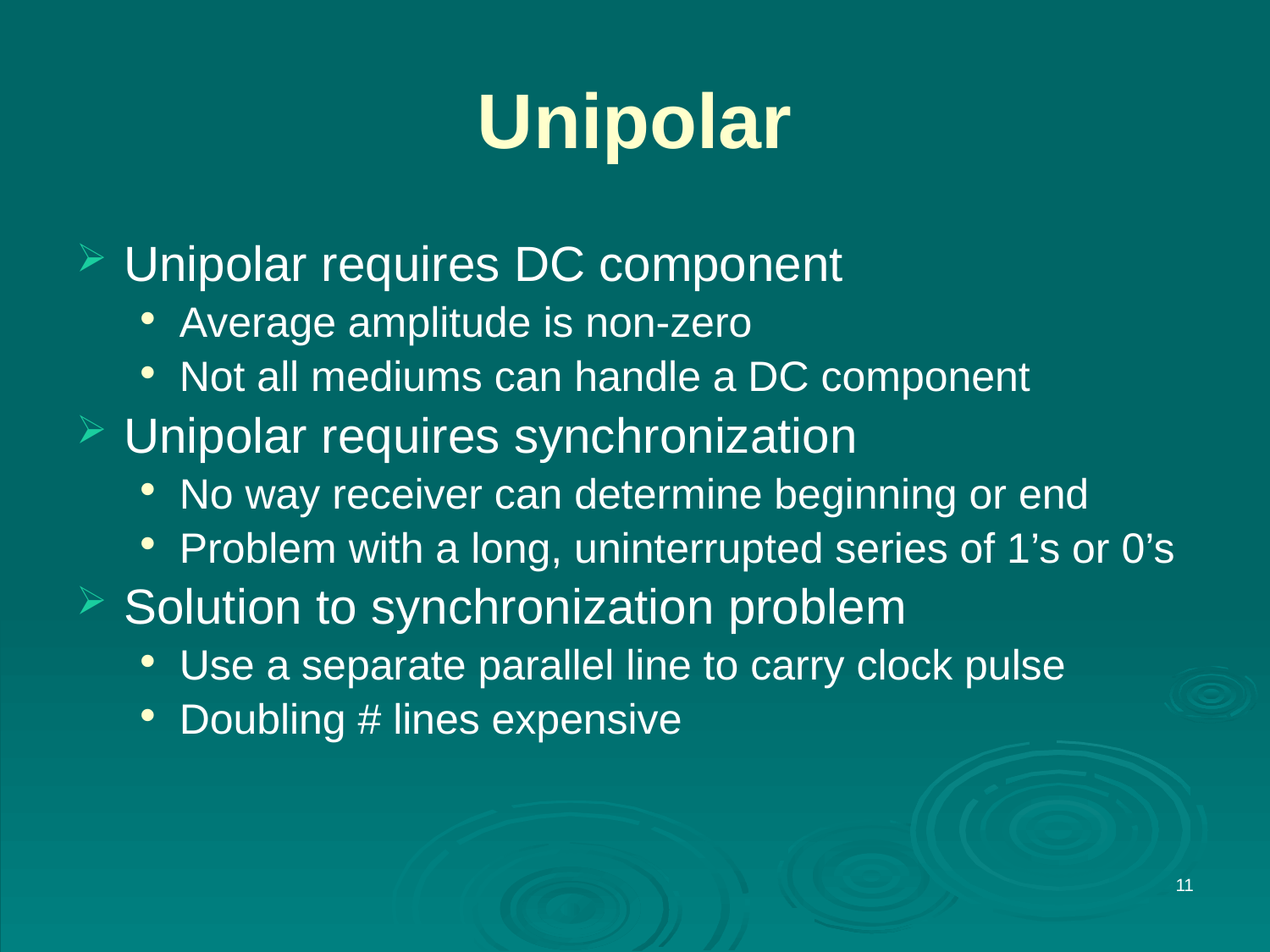

# Unipolar
Unipolar requires DC component
Average amplitude is non-zero
Not all mediums can handle a DC component
Unipolar requires synchronization
No way receiver can determine beginning or end
Problem with a long, uninterrupted series of 1’s or 0’s
Solution to synchronization problem
Use a separate parallel line to carry clock pulse
Doubling # lines expensive
11